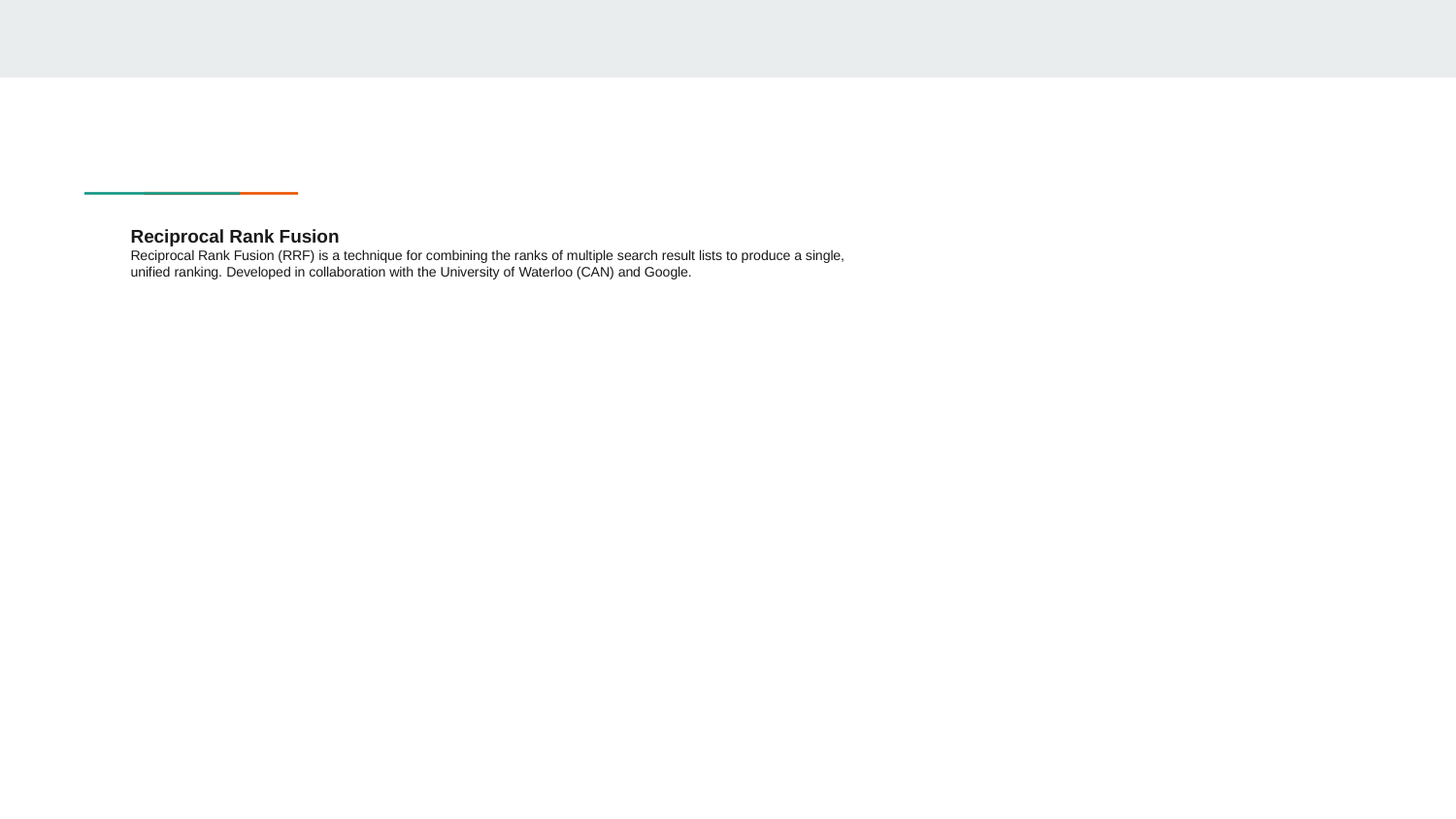

# Reciprocal Rank Fusion
Reciprocal Rank Fusion (RRF) is a technique for combining the ranks of multiple search result lists to produce a single,
unified ranking. Developed in collaboration with the University of Waterloo (CAN) and Google.